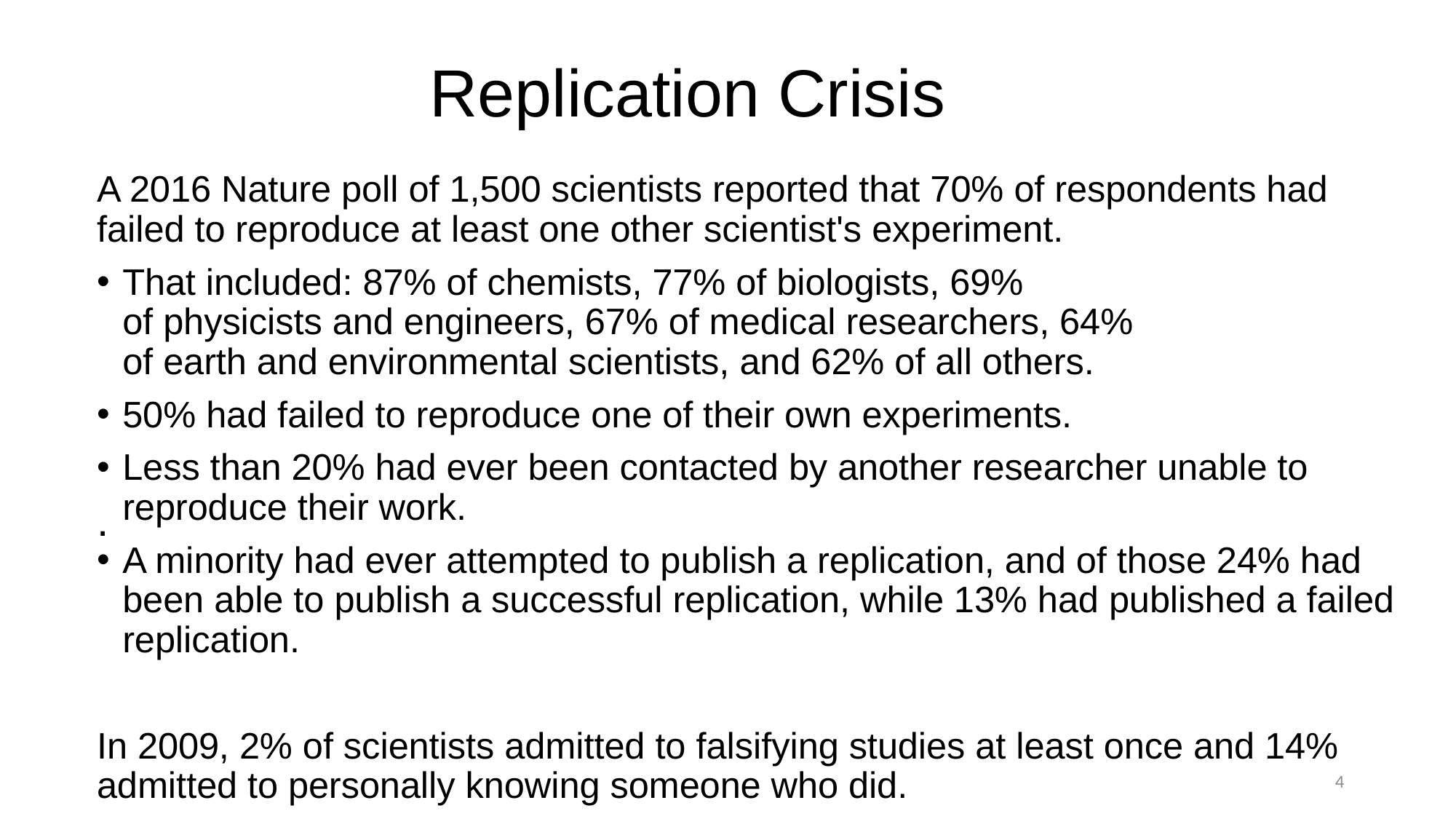

# Replication Crisis
A 2016 Nature poll of 1,500 scientists reported that 70% of respondents had failed to reproduce at least one other scientist's experiment.
That included: 87% of chemists, 77% of biologists, 69% of physicists and engineers, 67% of medical researchers, 64% of earth and environmental scientists, and 62% of all others.
50% had failed to reproduce one of their own experiments.
Less than 20% had ever been contacted by another researcher unable to reproduce their work.
A minority had ever attempted to publish a replication, and of those 24% had been able to publish a successful replication, while 13% had published a failed replication.

In 2009, 2% of scientists admitted to falsifying studies at least once and 14% admitted to personally knowing someone who did.

.
4